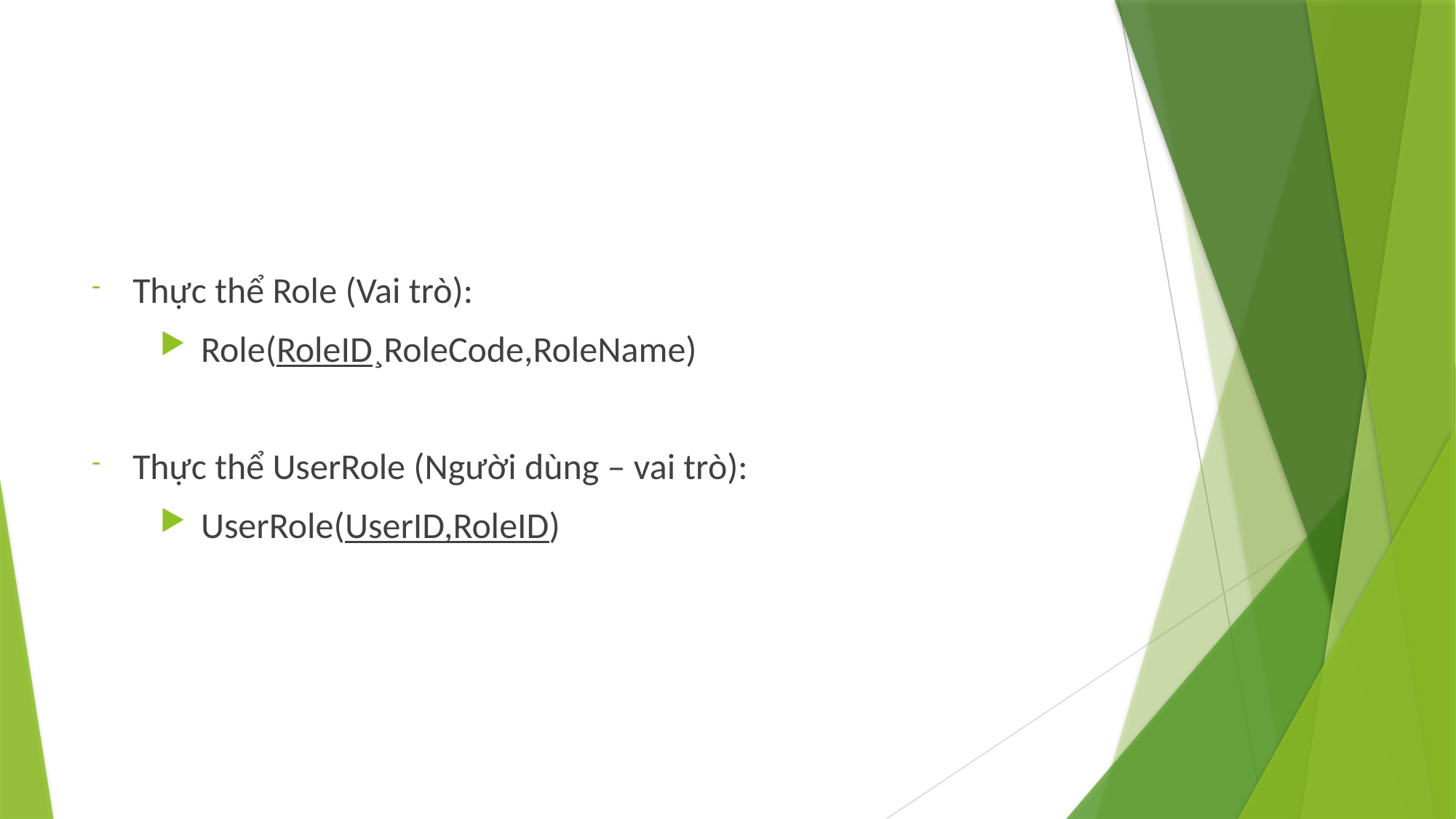

Thực thể Role (Vai trò):
Role(RoleID¸RoleCode,RoleName)

Thực thể UserRole (Người dùng – vai trò):
UserRole(UserID,RoleID)